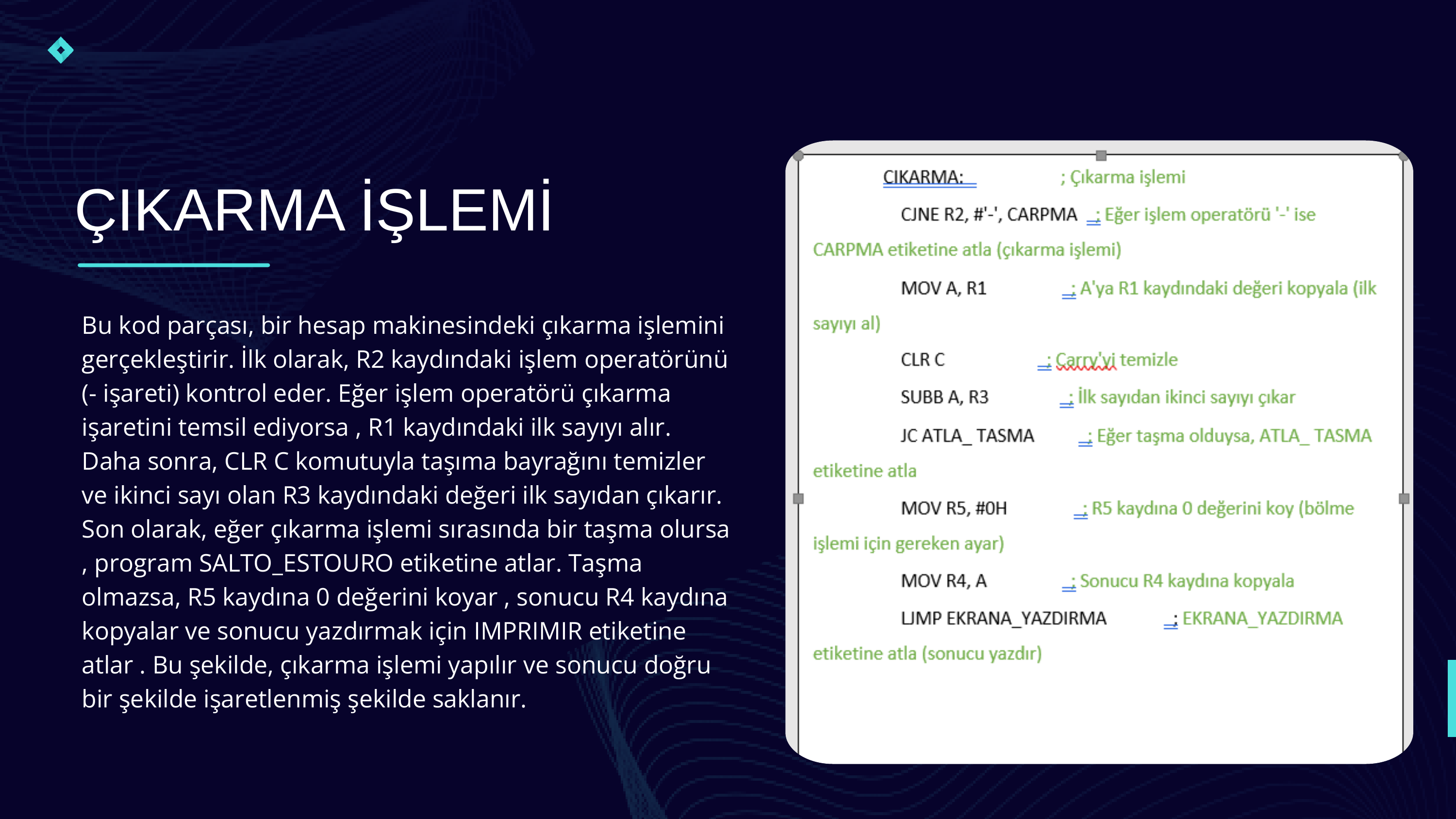

ÇIKARMA İŞLEMİ

Bu kod parçası, bir hesap makinesindeki çıkarma işlemini gerçekleştirir. İlk olarak, R2 kaydındaki işlem operatörünü (- işareti) kontrol eder. Eğer işlem operatörü çıkarma işaretini temsil ediyorsa , R1 kaydındaki ilk sayıyı alır. Daha sonra, CLR C komutuyla taşıma bayrağını temizler ve ikinci sayı olan R3 kaydındaki değeri ilk sayıdan çıkarır. Son olarak, eğer çıkarma işlemi sırasında bir taşma olursa , program SALTO_ESTOURO etiketine atlar. Taşma olmazsa, R5 kaydına 0 değerini koyar , sonucu R4 kaydına kopyalar ve sonucu yazdırmak için IMPRIMIR etiketine atlar . Bu şekilde, çıkarma işlemi yapılır ve sonucu doğru bir şekilde işaretlenmiş şekilde saklanır.